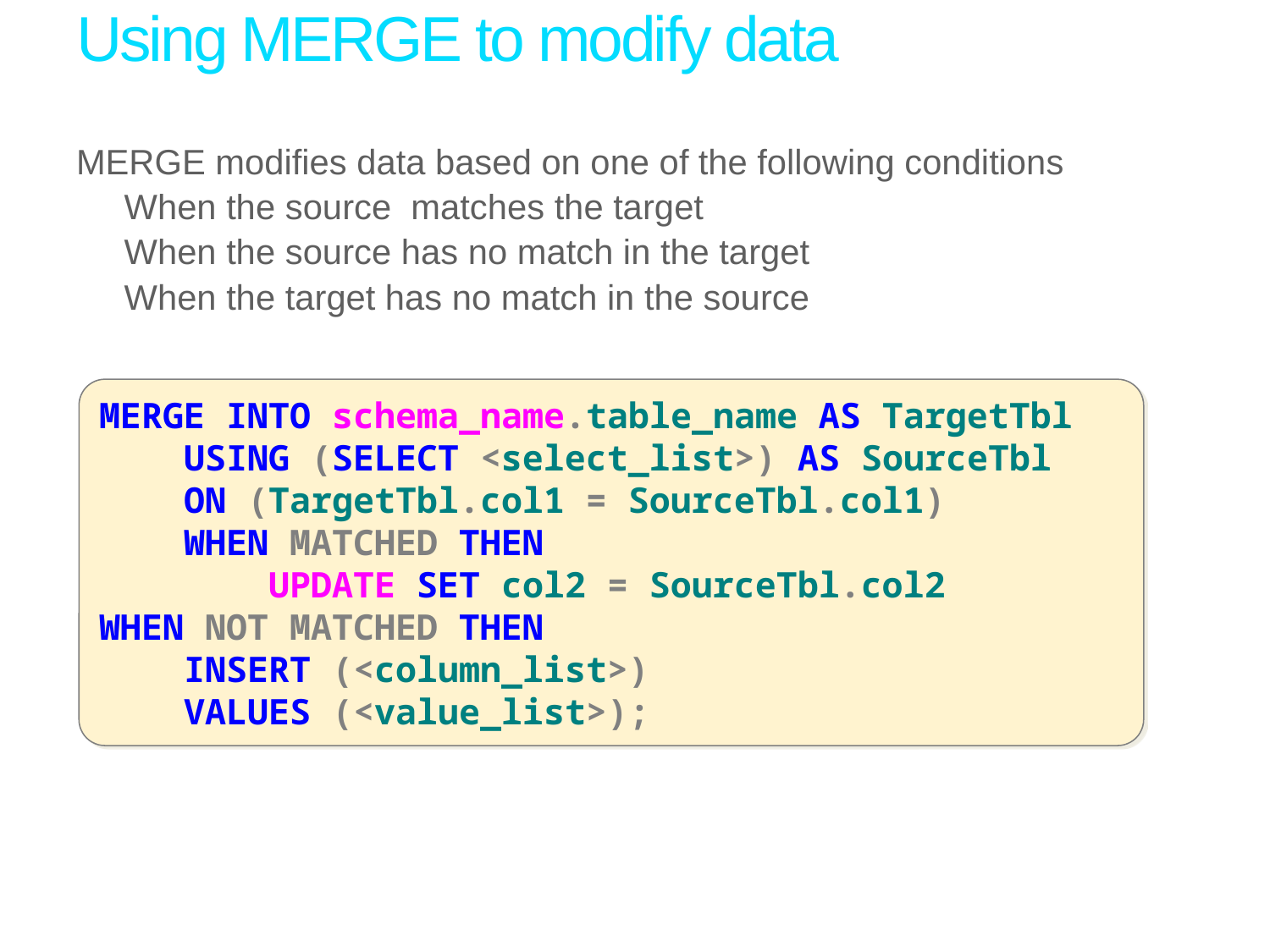

# Using MERGE to modify data
MERGE modifies data based on one of the following conditions
When the source  matches the target
When the source has no match in the target
When the target has no match in the source

MERGE INTO schema_name.table_name AS TargetTbl
    USING (SELECT <select_list>) AS SourceTbl
    ON (TargetTbl.col1 = SourceTbl.col1)
    WHEN MATCHED THEN
        UPDATE SET col2 = SourceTbl.col2
WHEN NOT MATCHED THEN
    INSERT (<column_list>)
    VALUES (<value_list>);